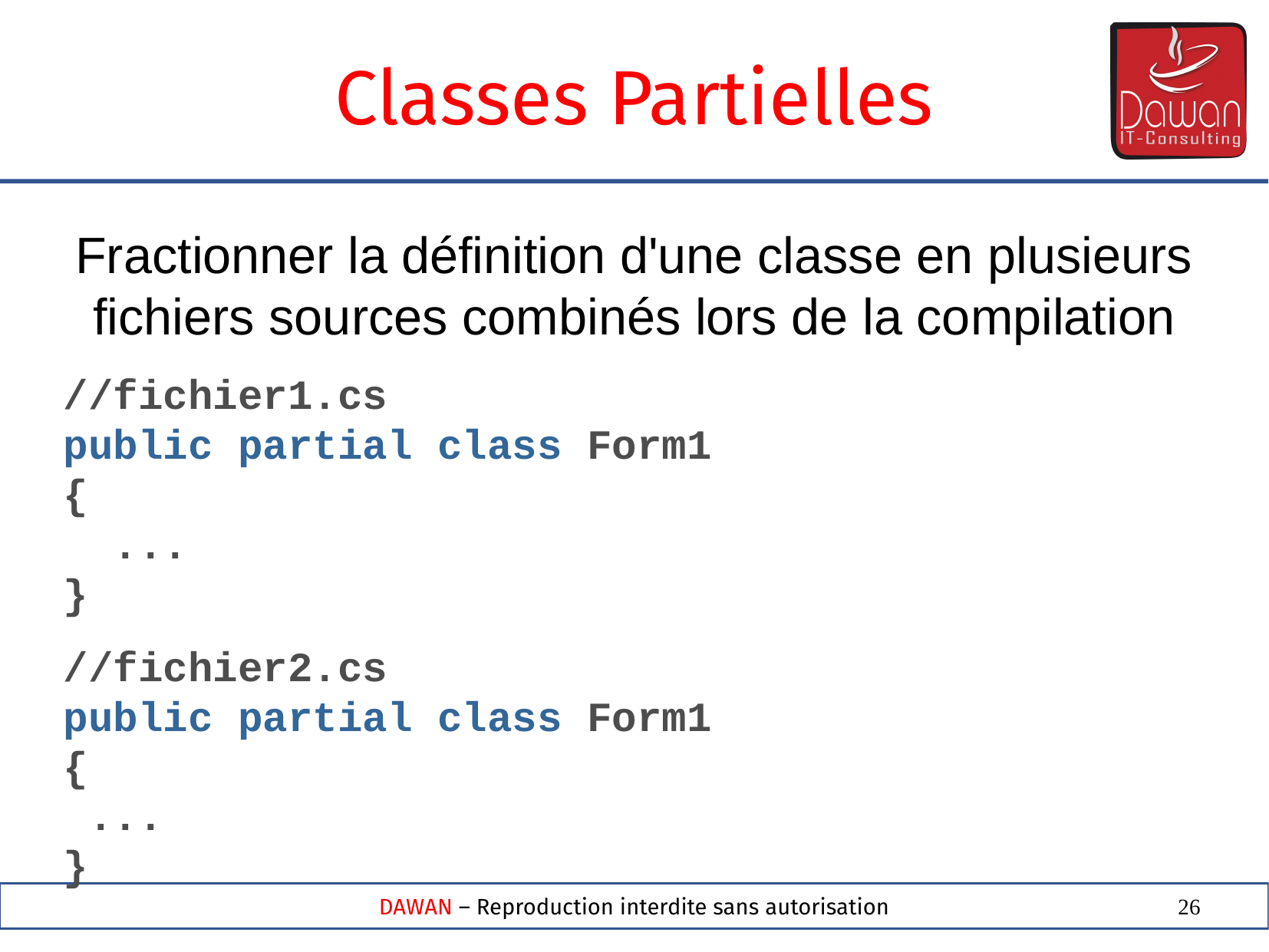

Classes Partielles
Fractionner la définition d'une classe en plusieurs fichiers sources combinés lors de la compilation
//fichier1.cs
public partial class Form1
{
  ...
}
//fichier2.cs
public partial class Form1
{
 ...
}
26